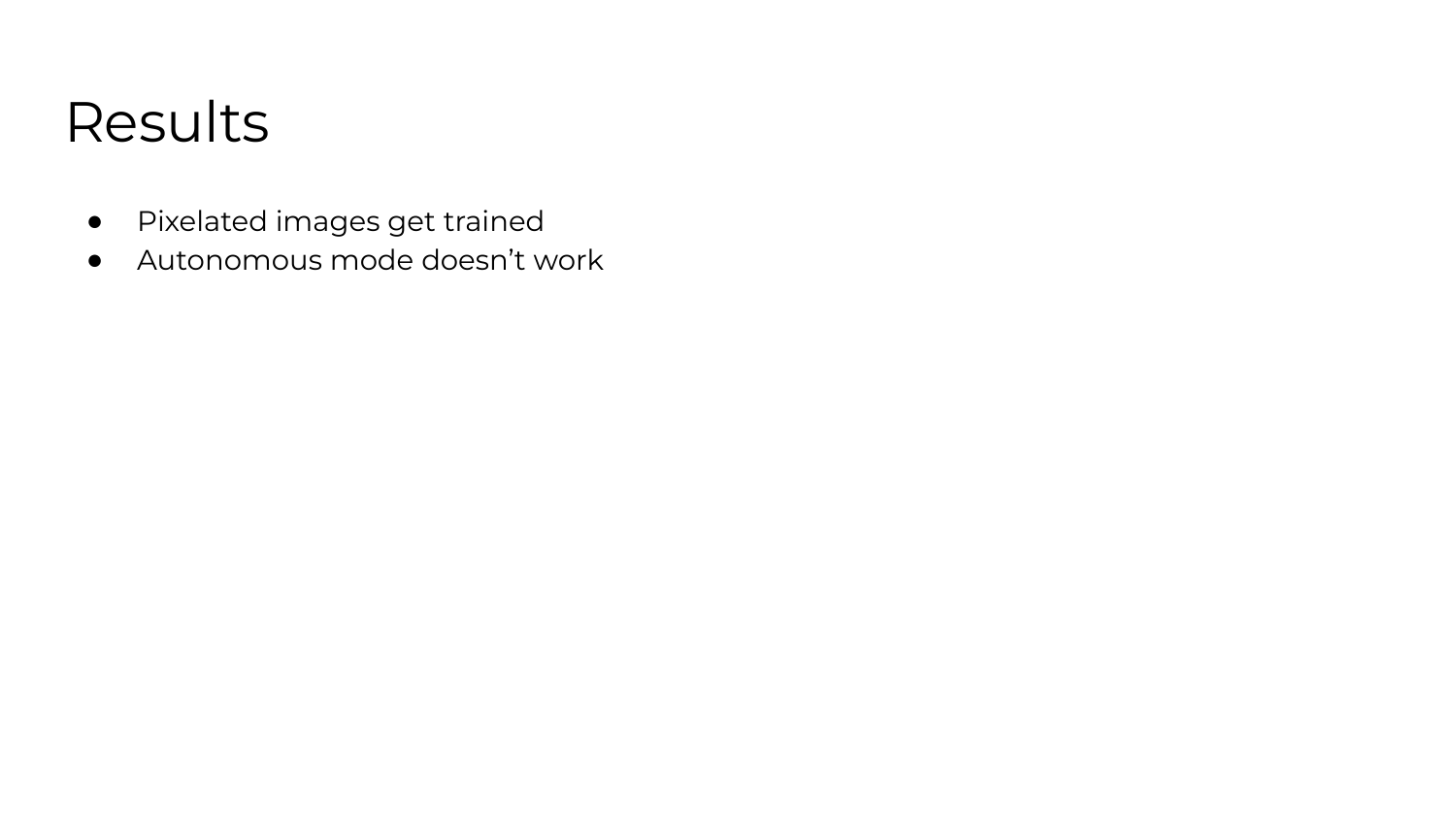

# Results
Pixelated images get trained
Autonomous mode doesn’t work